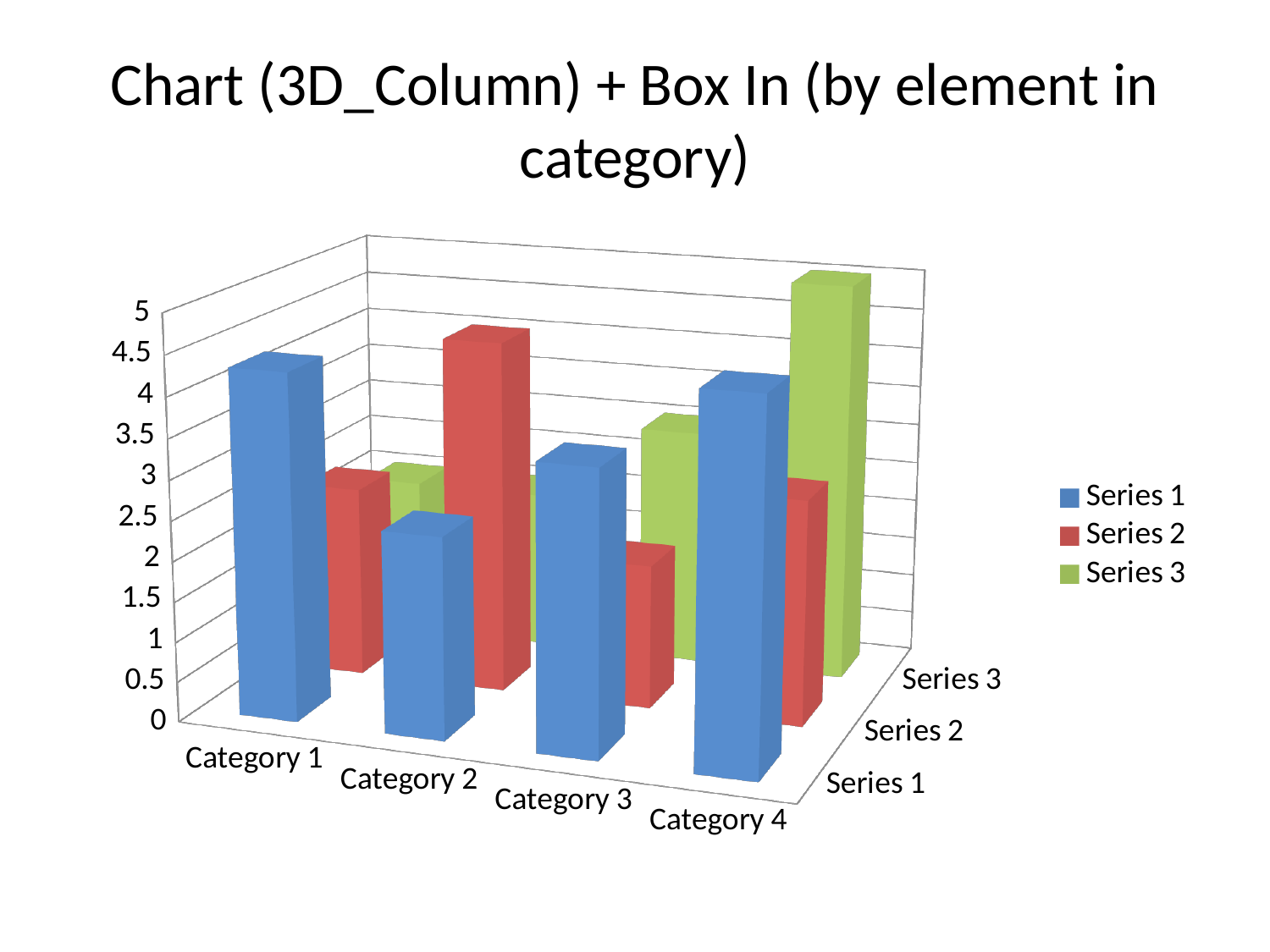

# Chart (3D_Column) + Box In (by element in category)

[unsupported chart]